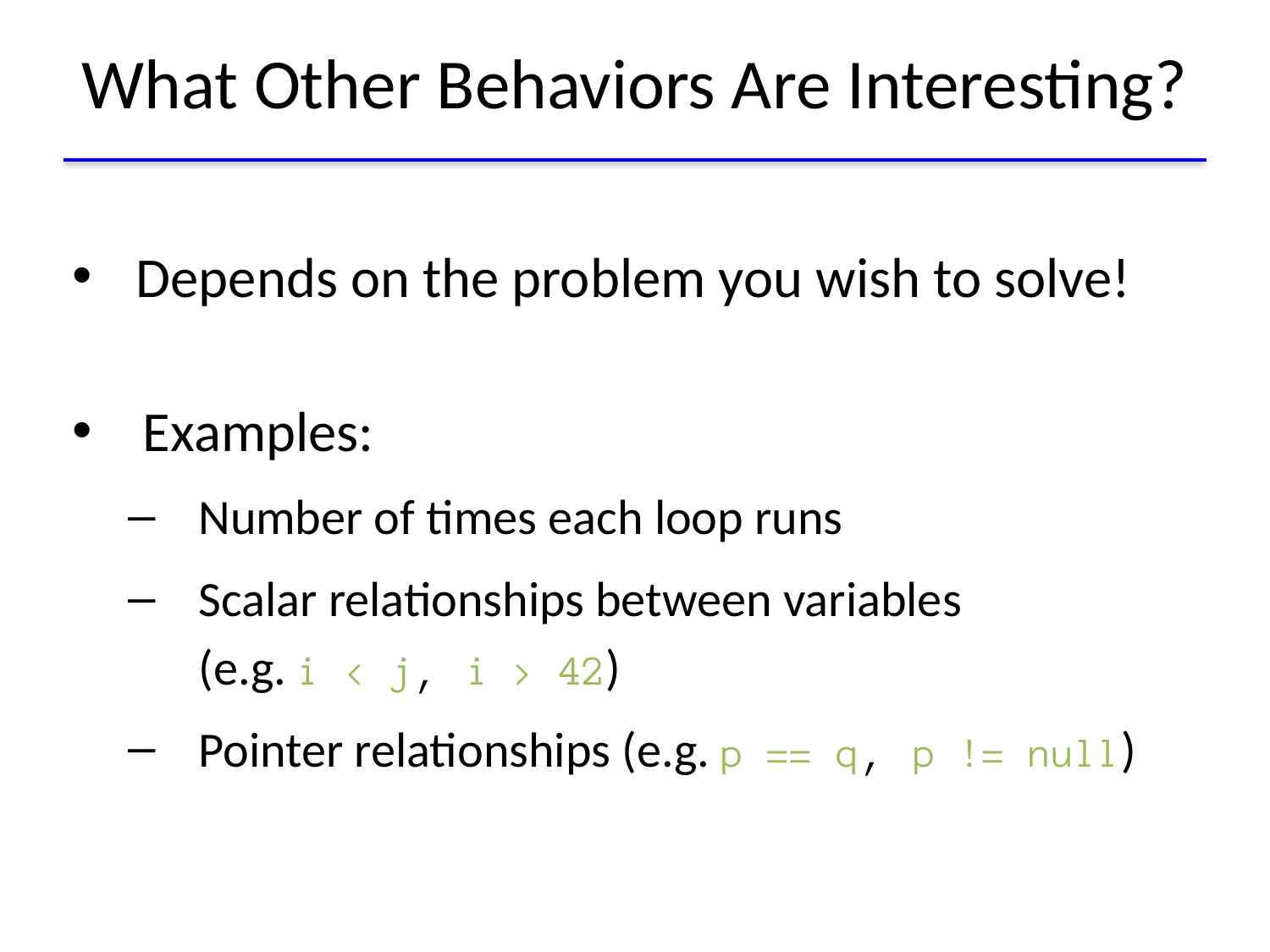

# What Other Behaviors Are Interesting?
Depends on the problem you wish to solve!

Examples:
Number of times each loop runs
Scalar relationships between variables
(e.g. i < j, i > 42)
Pointer relationships (e.g. p == q, p != null)